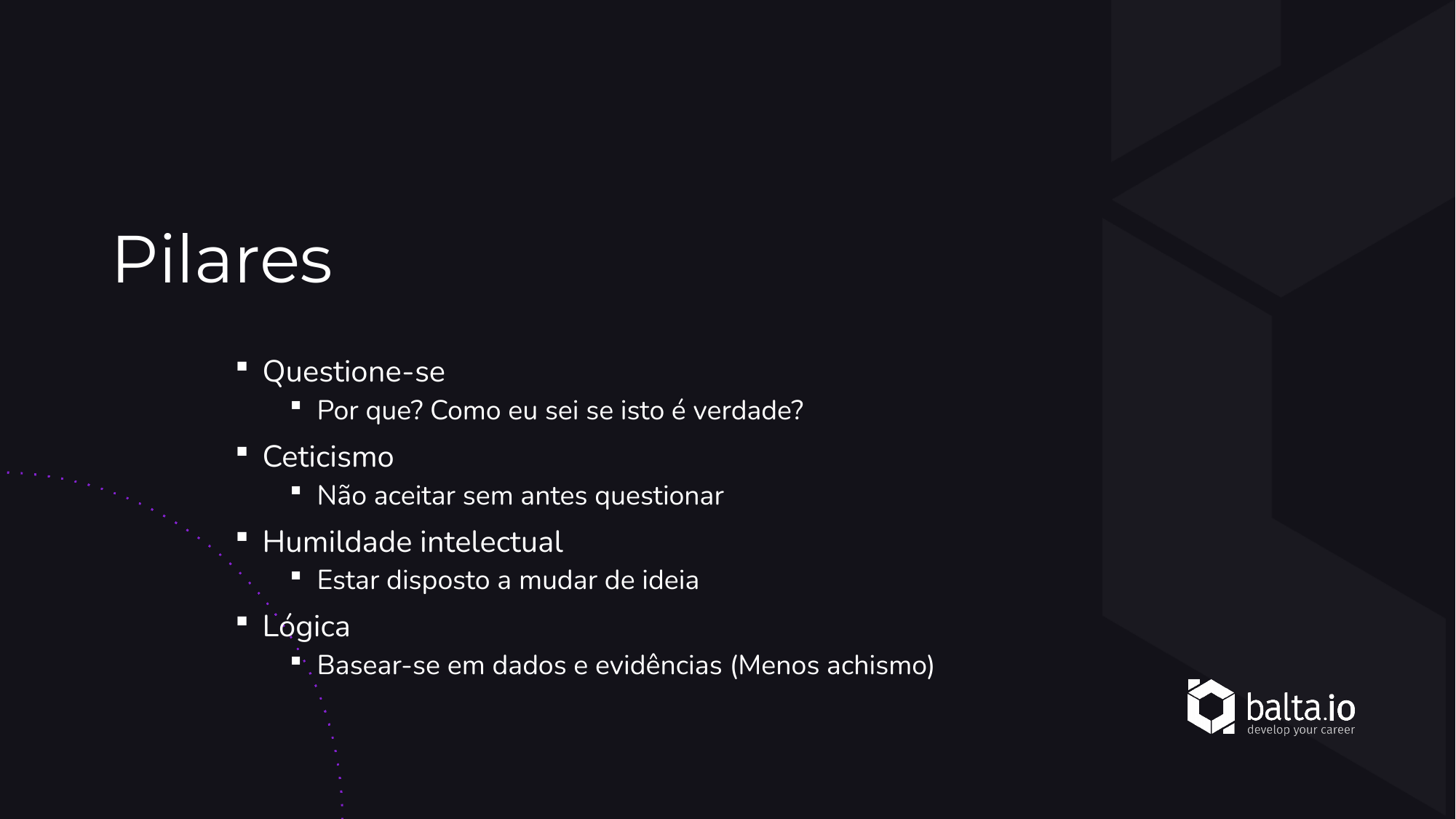

# Pilares
Questione-se
Por que? Como eu sei se isto é verdade?
Ceticismo
Não aceitar sem antes questionar
Humildade intelectual
Estar disposto a mudar de ideia
Lógica
Basear-se em dados e evidências (Menos achismo)